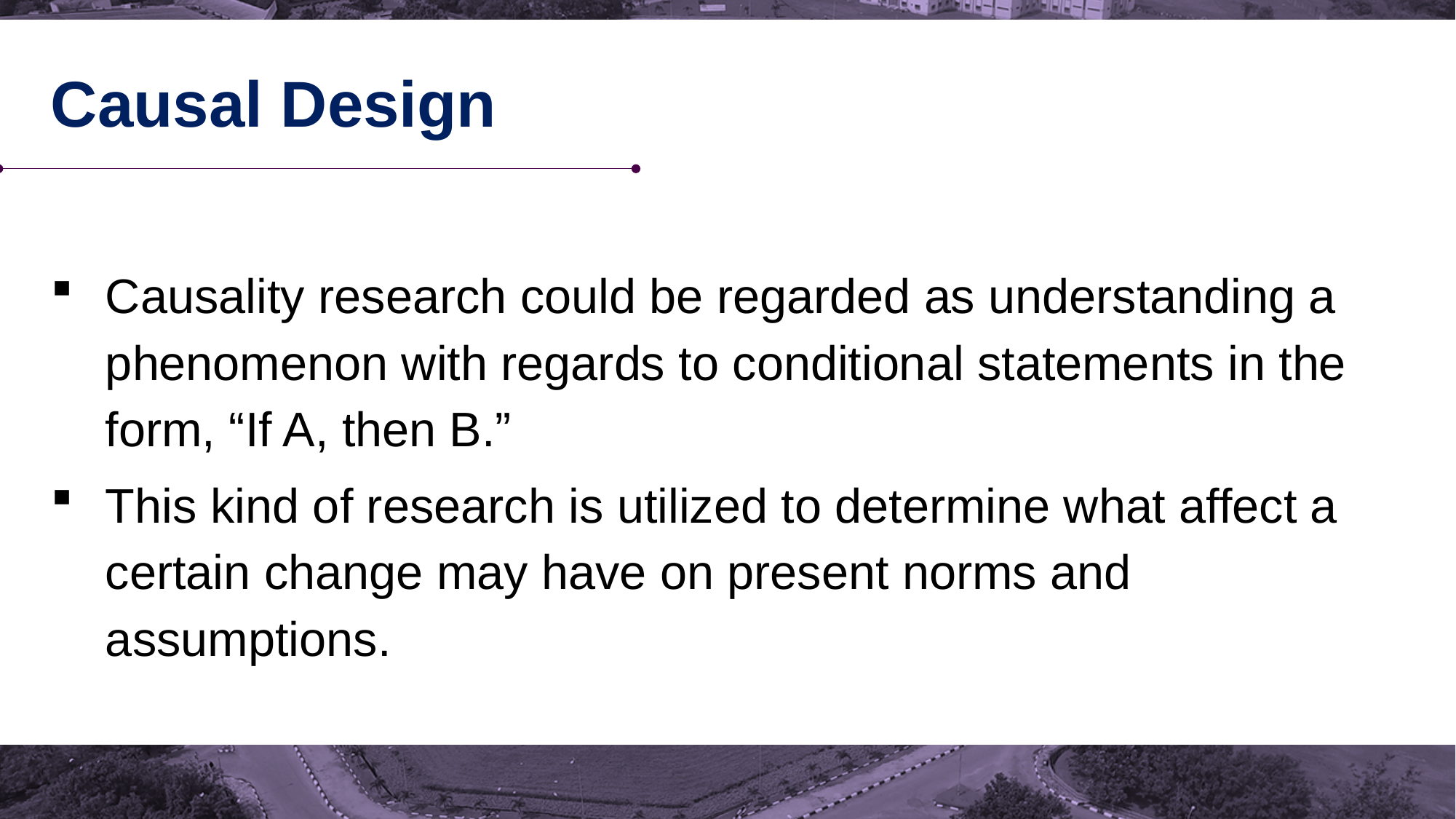

# Causal Design
Causality research could be regarded as understanding a phenomenon with regards to conditional statements in the form, “If A, then B.”
This kind of research is utilized to determine what affect a certain change may have on present norms and assumptions.